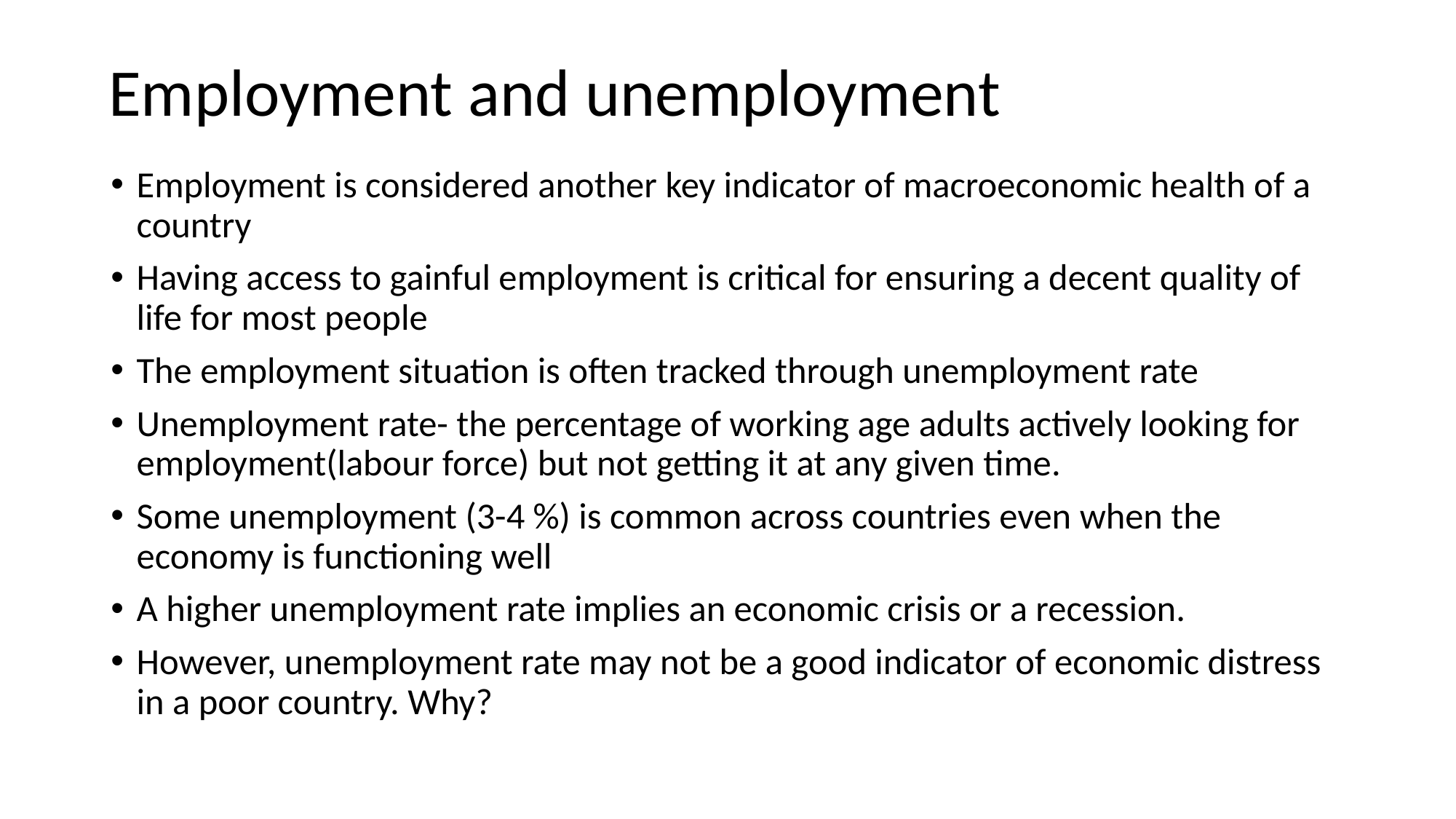

# Employment and unemployment
Employment is considered another key indicator of macroeconomic health of a country
Having access to gainful employment is critical for ensuring a decent quality of life for most people
The employment situation is often tracked through unemployment rate
Unemployment rate- the percentage of working age adults actively looking for employment(labour force) but not getting it at any given time.
Some unemployment (3-4 %) is common across countries even when the economy is functioning well
A higher unemployment rate implies an economic crisis or a recession.
However, unemployment rate may not be a good indicator of economic distress in a poor country. Why?